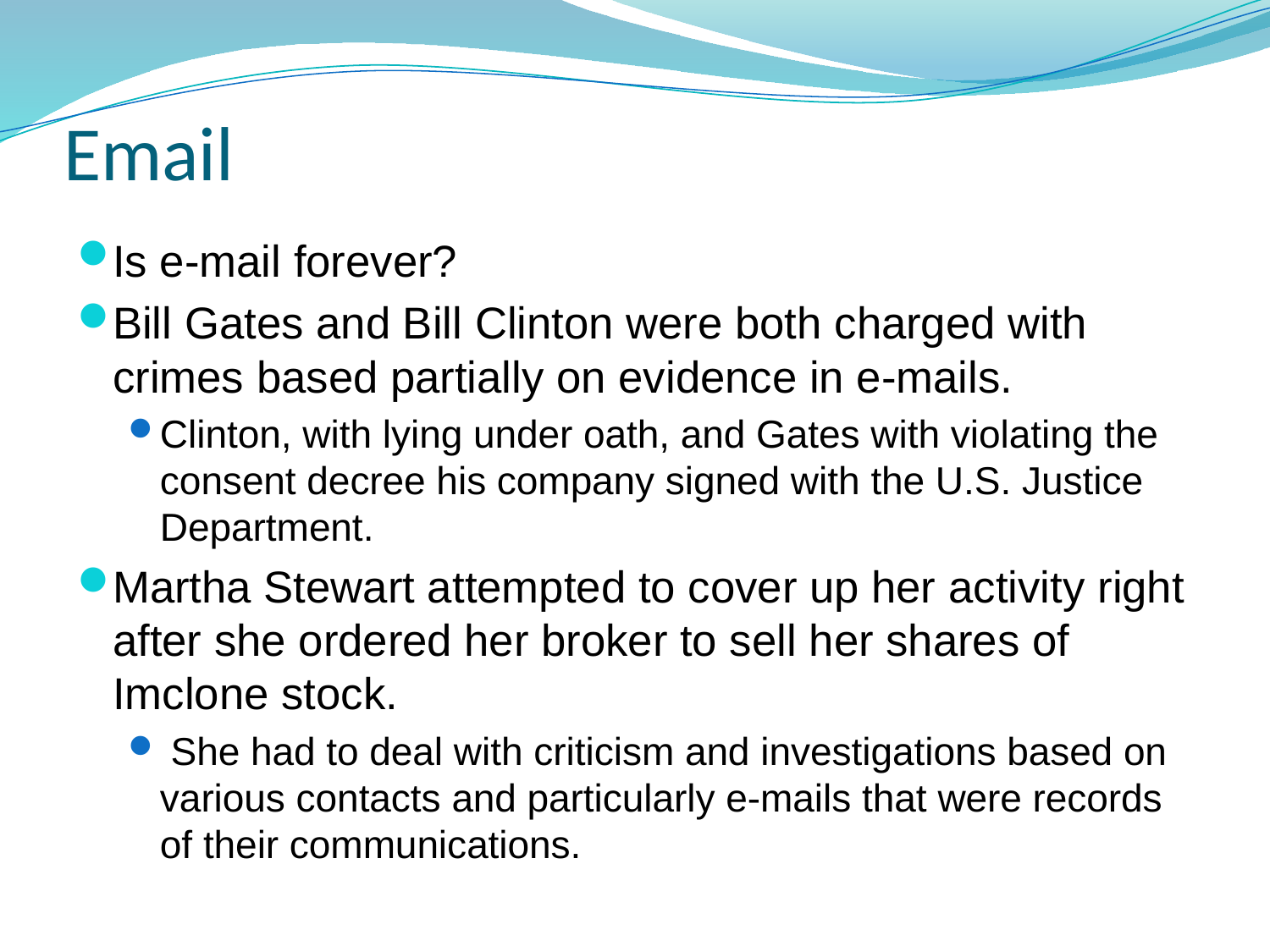

# Email
Is e-mail forever?
Bill Gates and Bill Clinton were both charged with crimes based partially on evidence in e-mails.
Clinton, with lying under oath, and Gates with violating the consent decree his company signed with the U.S. Justice Department.
Martha Stewart attempted to cover up her activity right after she ordered her broker to sell her shares of Imclone stock.
 She had to deal with criticism and investigations based on various contacts and particularly e-mails that were records of their communications.